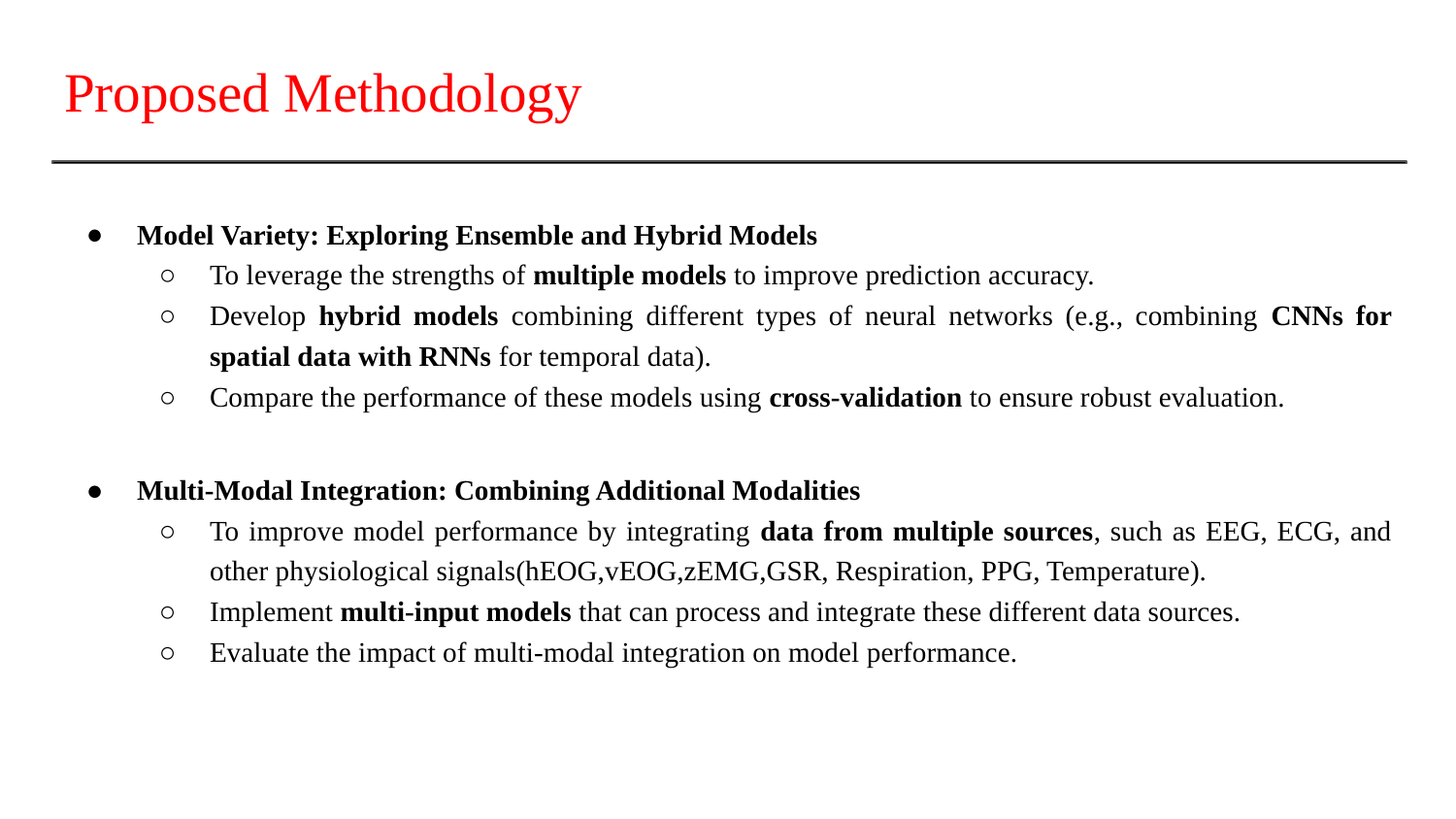

# Proposed Methodology

Model Variety: Exploring Ensemble and Hybrid Models
To leverage the strengths of multiple models to improve prediction accuracy.
Develop hybrid models combining different types of neural networks (e.g., combining CNNs for spatial data with RNNs for temporal data).
Compare the performance of these models using cross-validation to ensure robust evaluation.

Multi-Modal Integration: Combining Additional Modalities
To improve model performance by integrating data from multiple sources, such as EEG, ECG, and other physiological signals(hEOG,vEOG,zEMG,GSR, Respiration, PPG, Temperature).
Implement multi-input models that can process and integrate these different data sources.
Evaluate the impact of multi-modal integration on model performance.